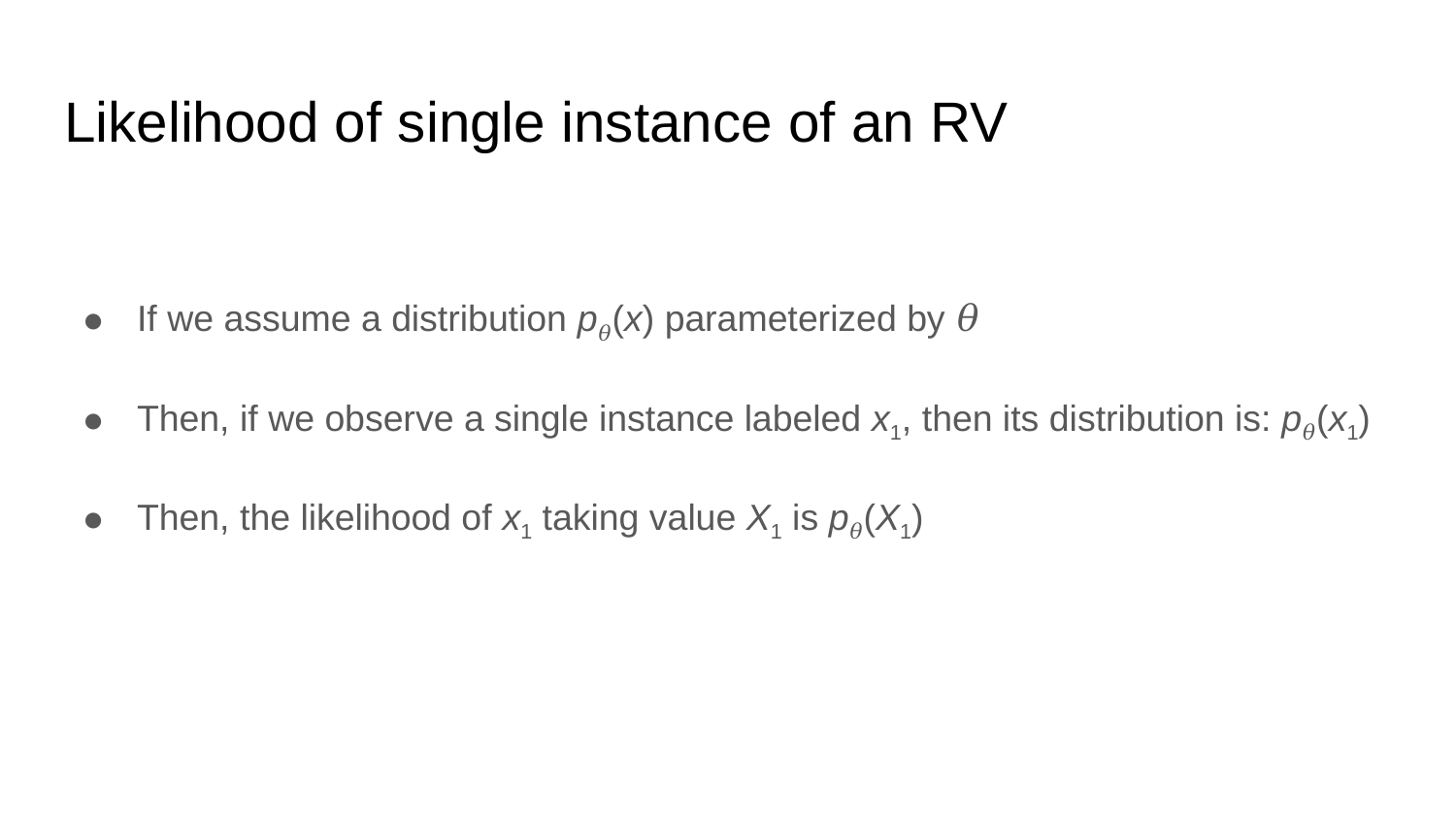

# Likelihood of single instance of an RV
If we assume a distribution p𝜃(x) parameterized by 𝜃
Then, if we observe a single instance labeled x1, then its distribution is: p𝜃(x1)
Then, the likelihood of x1 taking value X1 is p𝜃(X1)